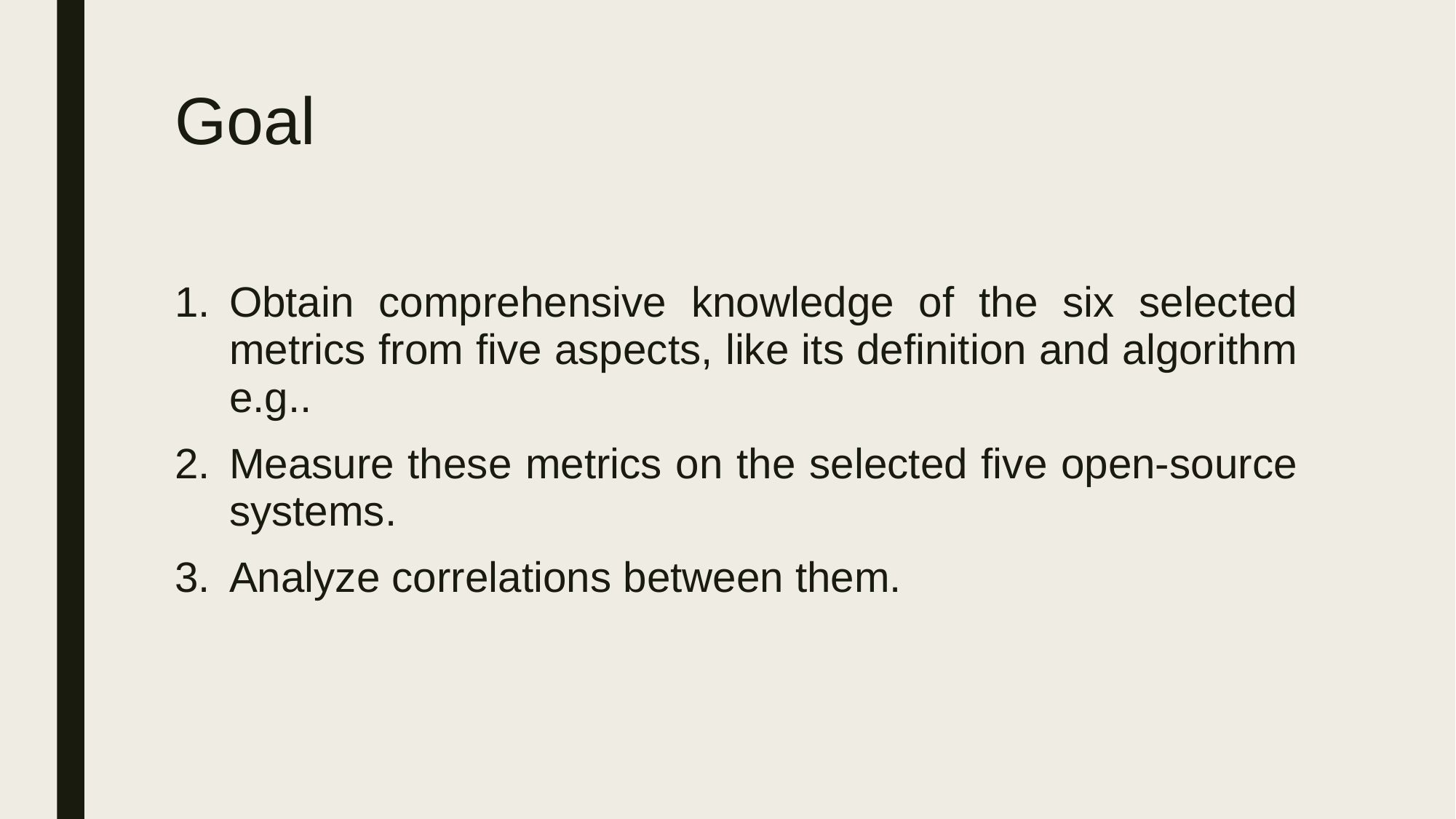

# Goal
Obtain comprehensive knowledge of the six selected metrics from five aspects, like its definition and algorithm e.g..
Measure these metrics on the selected five open-source systems.
Analyze correlations between them.